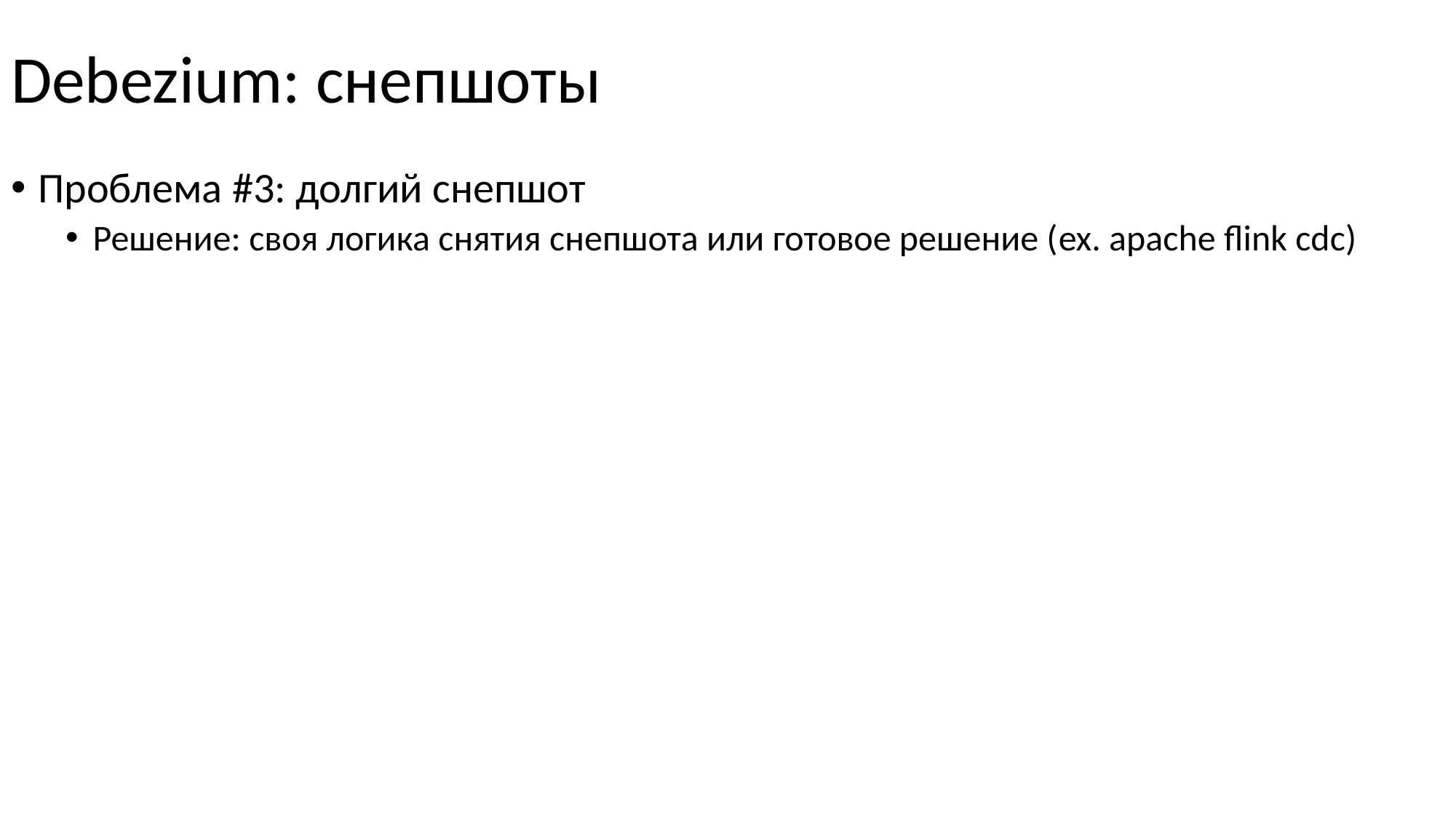

# Debezium: снепшоты
Проблема #3: долгий снепшот
Решение: своя логика снятия снепшота или готовое решение (ex. apache flink cdc)